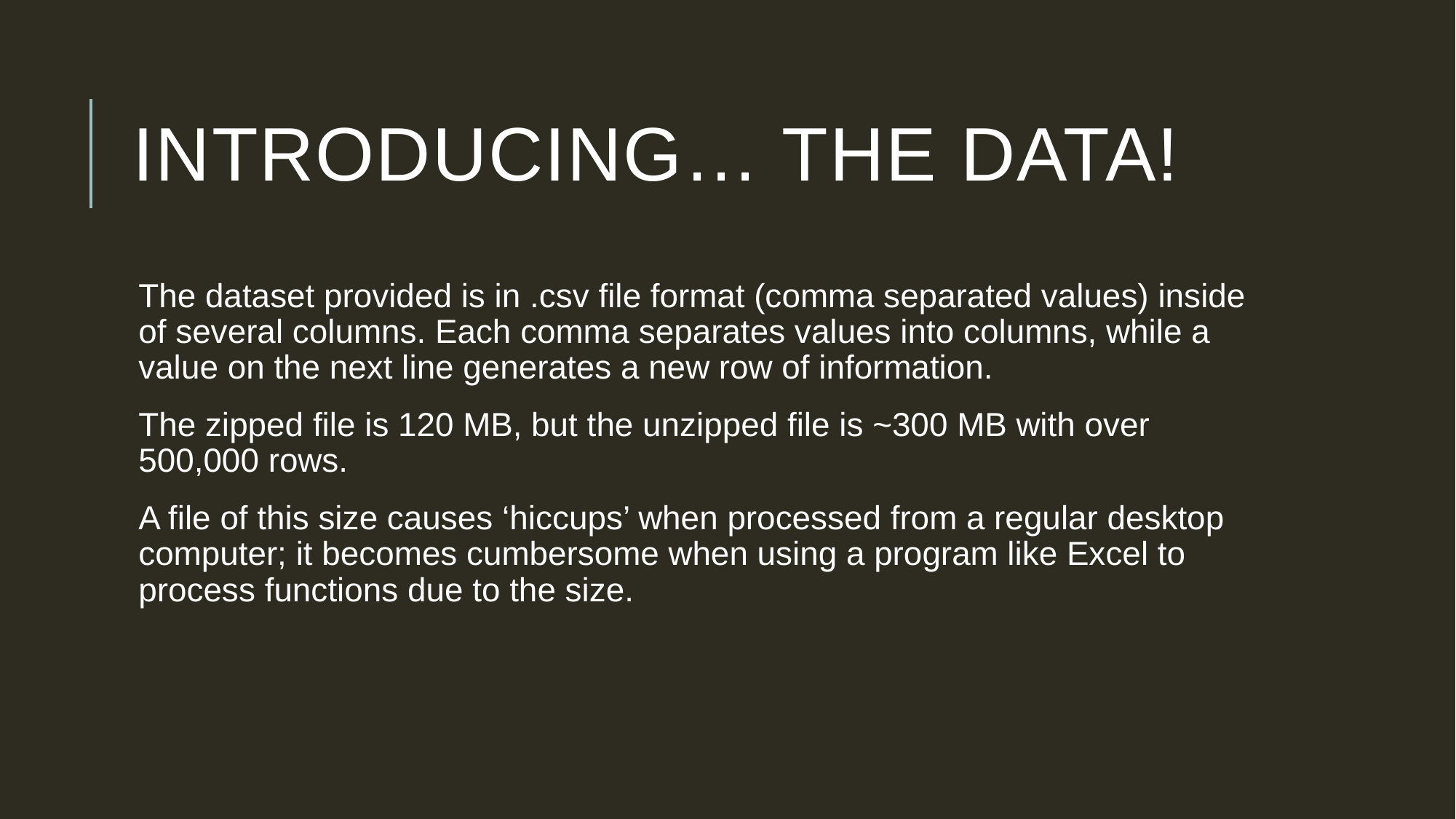

# Introducing… the data!
The dataset provided is in .csv file format (comma separated values) inside of several columns. Each comma separates values into columns, while a value on the next line generates a new row of information.
The zipped file is 120 MB, but the unzipped file is ~300 MB with over 500,000 rows.
A file of this size causes ‘hiccups’ when processed from a regular desktop computer; it becomes cumbersome when using a program like Excel to process functions due to the size.